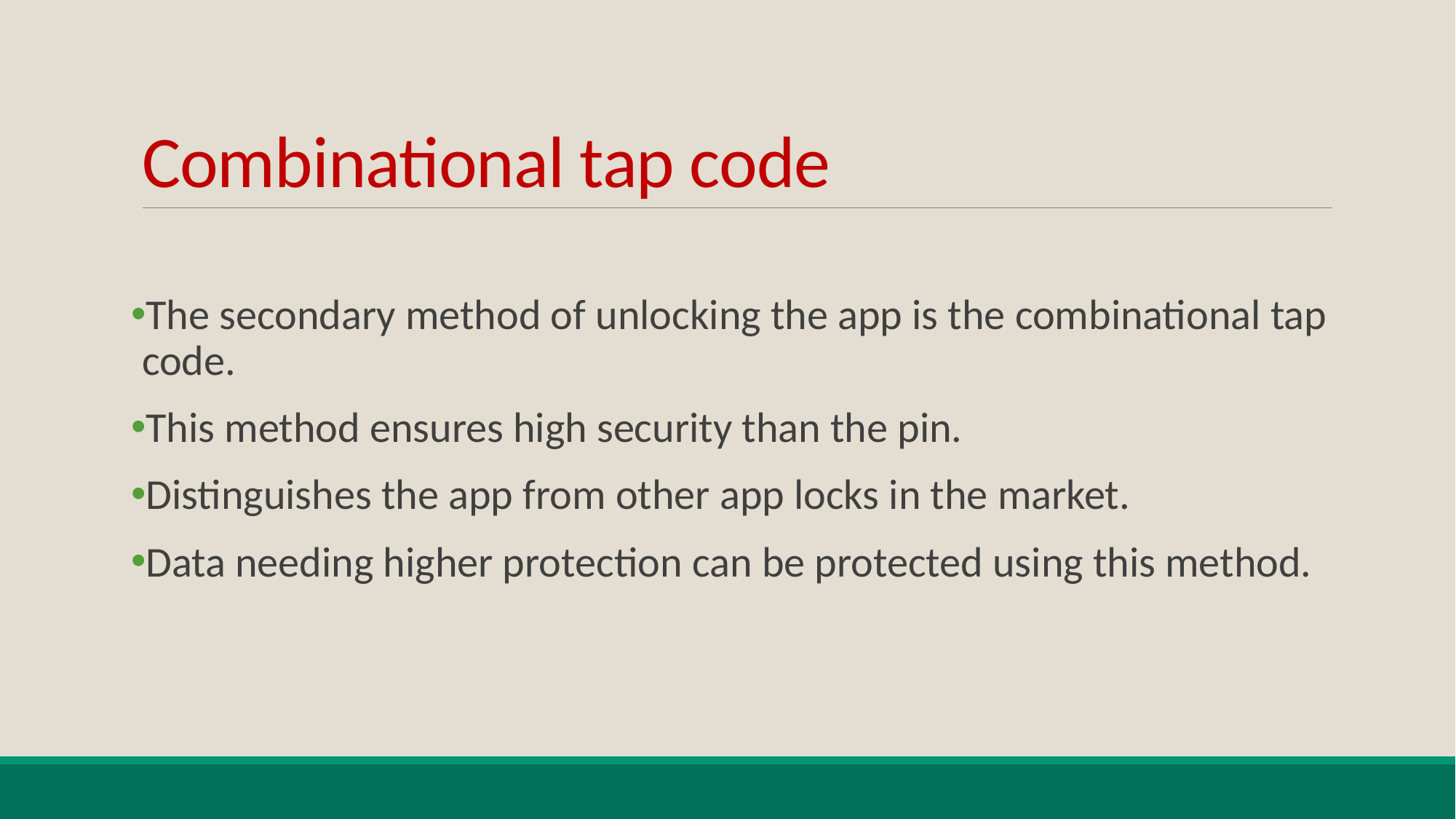

# Combinational tap code
The secondary method of unlocking the app is the combinational tap code.
This method ensures high security than the pin.
Distinguishes the app from other app locks in the market.
Data needing higher protection can be protected using this method.